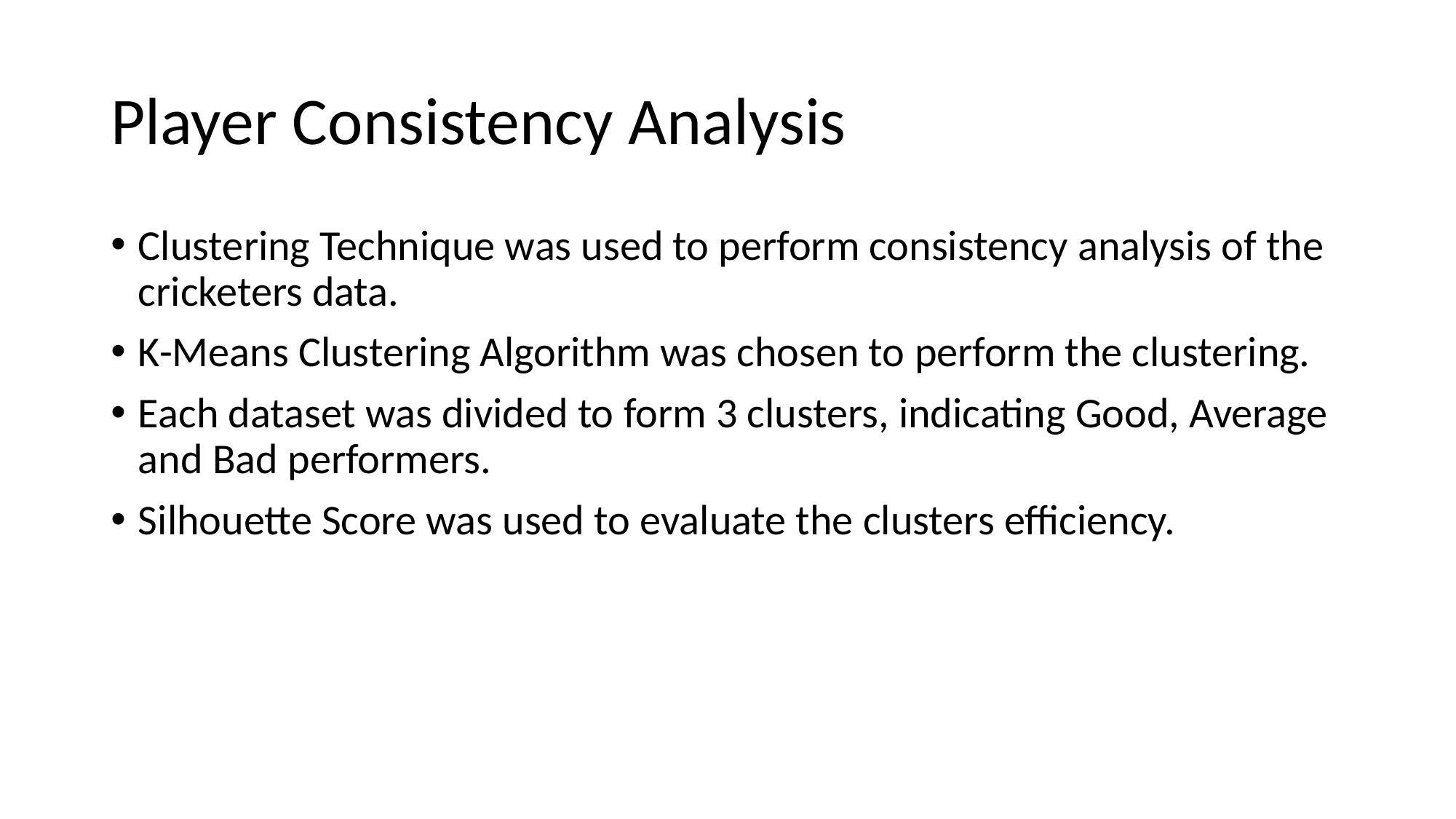

# Player Consistency Analysis
Clustering Technique was used to perform consistency analysis of the cricketers data.
K-Means Clustering Algorithm was chosen to perform the clustering.
Each dataset was divided to form 3 clusters, indicating Good, Average and Bad performers.
Silhouette Score was used to evaluate the clusters efficiency.